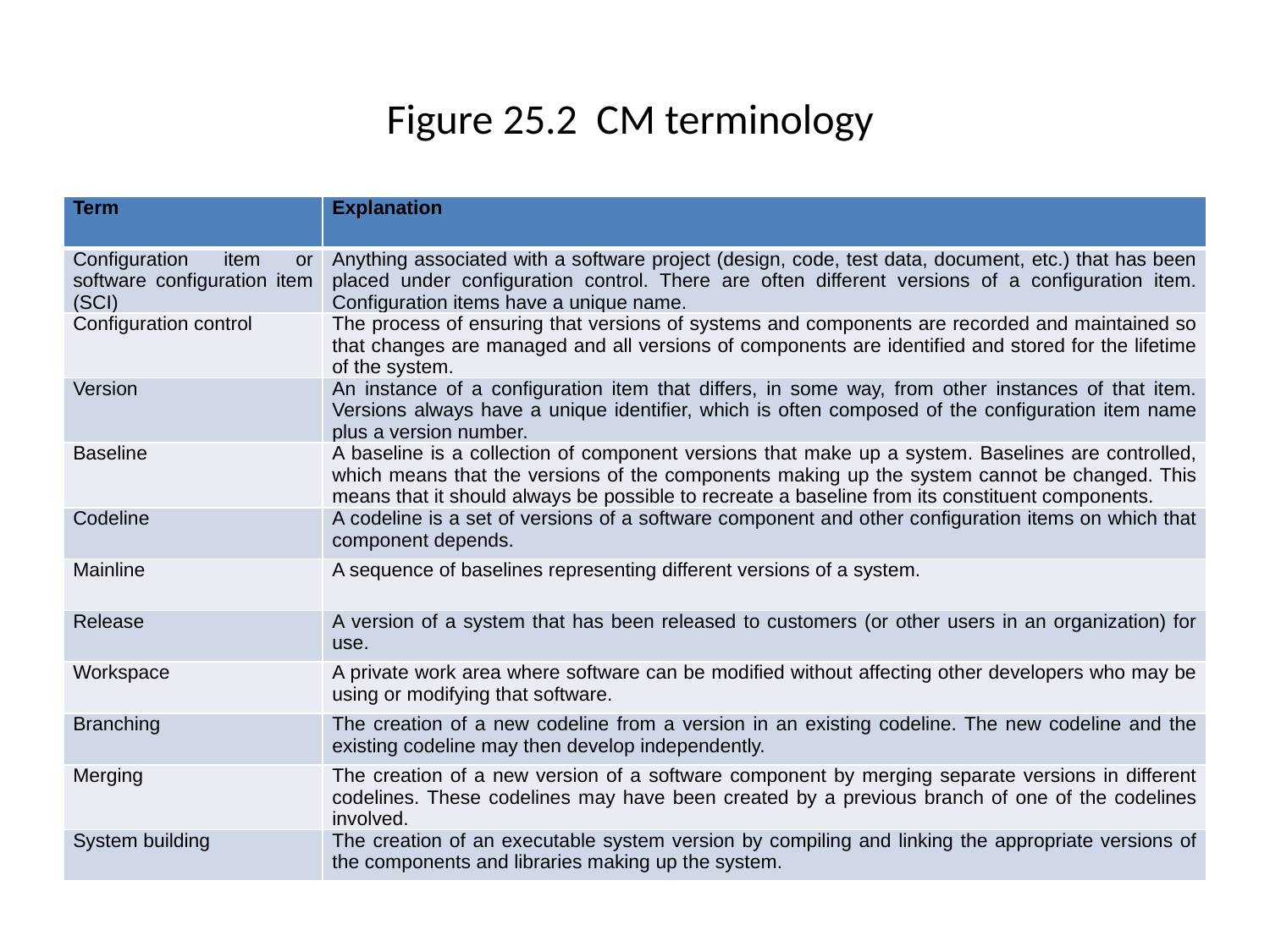

# Figure 25.2  CM terminology
| Term | Explanation |
| --- | --- |
| Configuration item or software configuration item (SCI) | Anything associated with a software project (design, code, test data, document, etc.) that has been placed under configuration control. There are often different versions of a configuration item. Configuration items have a unique name. |
| Configuration control | The process of ensuring that versions of systems and components are recorded and maintained so that changes are managed and all versions of components are identified and stored for the lifetime of the system. |
| Version | An instance of a configuration item that differs, in some way, from other instances of that item. Versions always have a unique identifier, which is often composed of the configuration item name plus a version number. |
| Baseline | A baseline is a collection of component versions that make up a system. Baselines are controlled, which means that the versions of the components making up the system cannot be changed. This means that it should always be possible to recreate a baseline from its constituent components. |
| Codeline | A codeline is a set of versions of a software component and other configuration items on which that component depends. |
| Mainline | A sequence of baselines representing different versions of a system. |
| Release | A version of a system that has been released to customers (or other users in an organization) for use. |
| Workspace | A private work area where software can be modified without affecting other developers who may be using or modifying that software. |
| Branching | The creation of a new codeline from a version in an existing codeline. The new codeline and the existing codeline may then develop independently. |
| Merging | The creation of a new version of a software component by merging separate versions in different codelines. These codelines may have been created by a previous branch of one of the codelines involved. |
| System building | The creation of an executable system version by compiling and linking the appropriate versions of the components and libraries making up the system. |